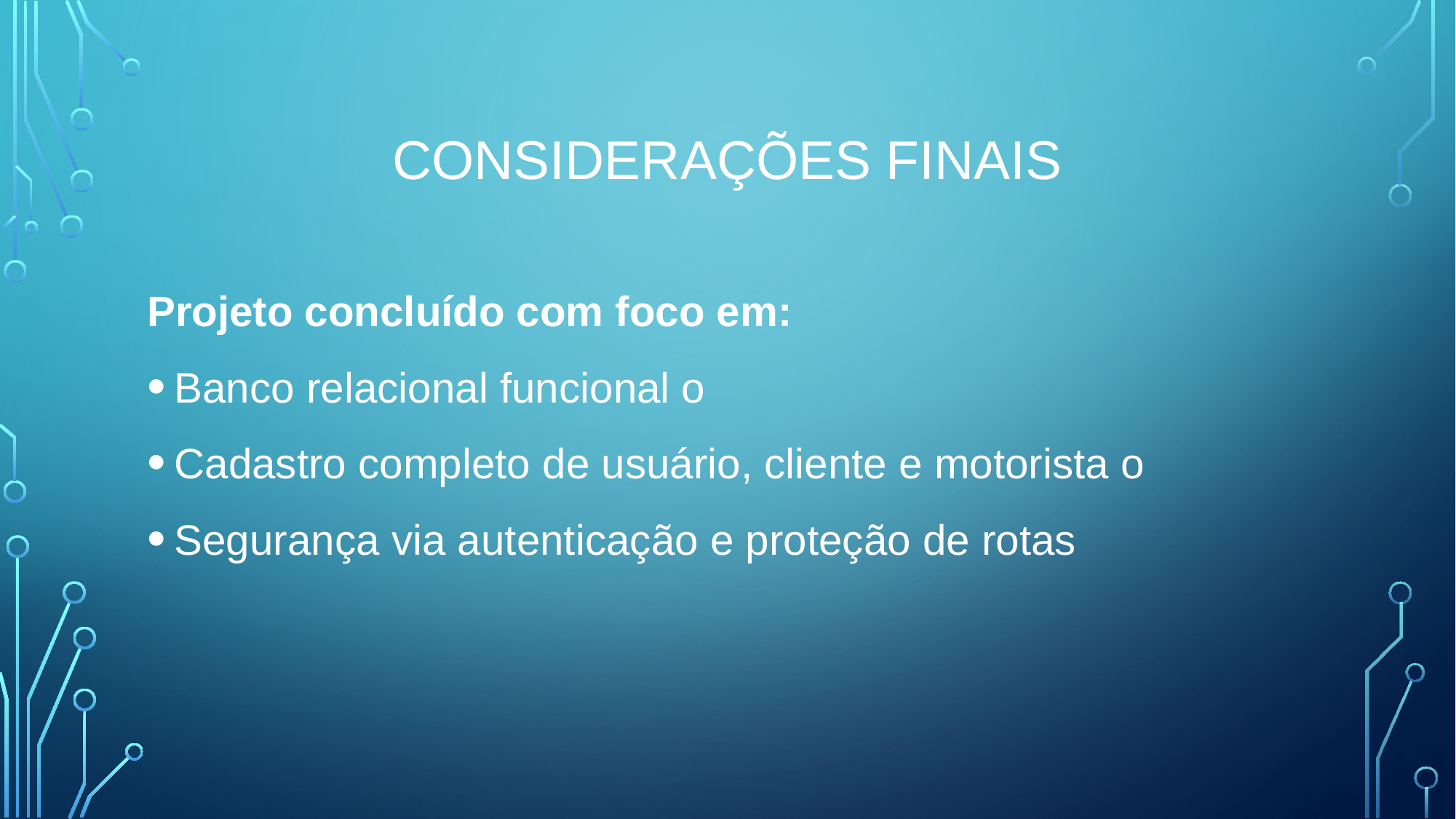

# Considerações Finais
Projeto concluído com foco em:
Banco relacional funcional o
Cadastro completo de usuário, cliente e motorista o
Segurança via autenticação e proteção de rotas